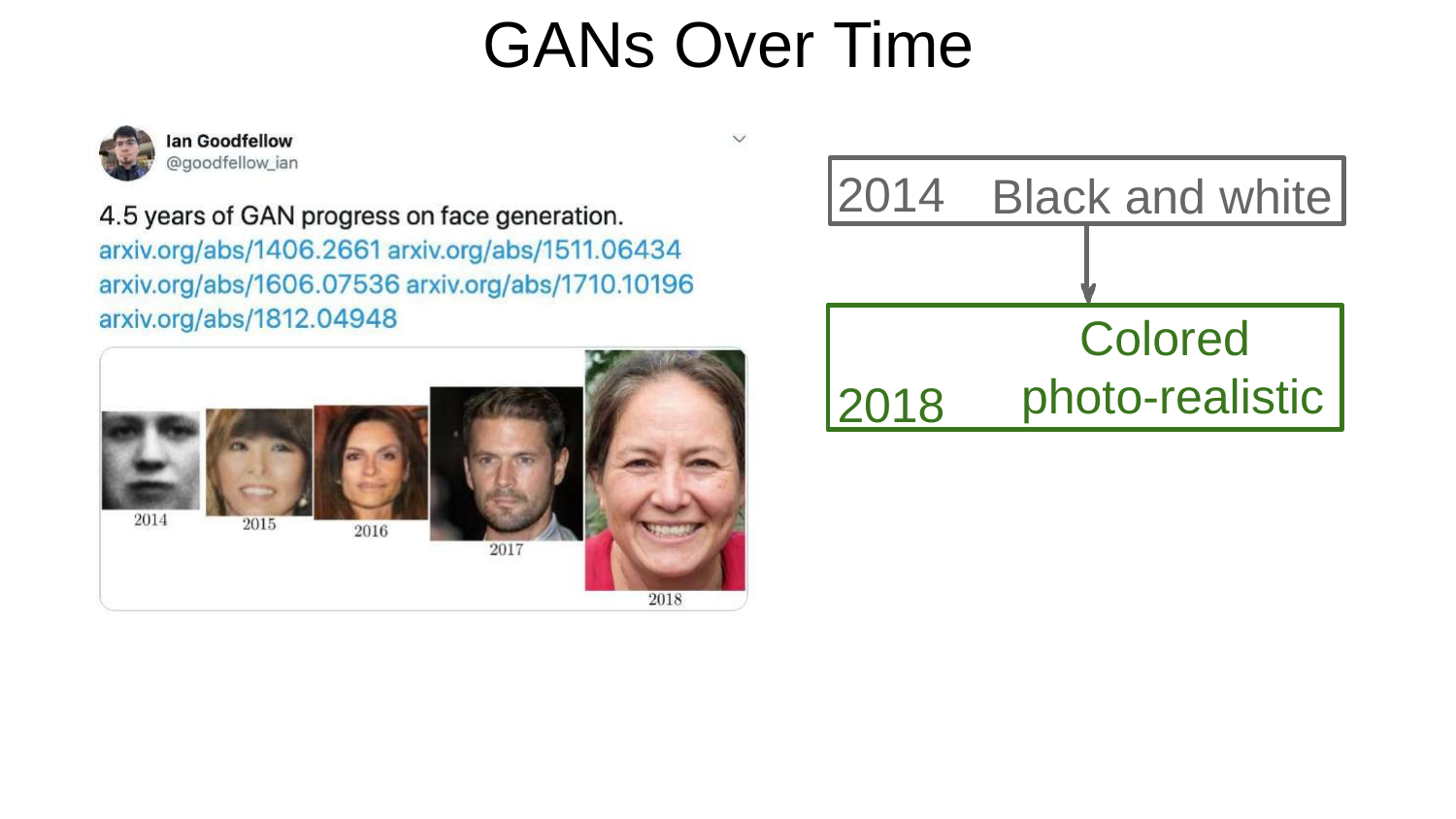

# GANs Over Time

2014
Black and white

Colored  photo-realistic
2018